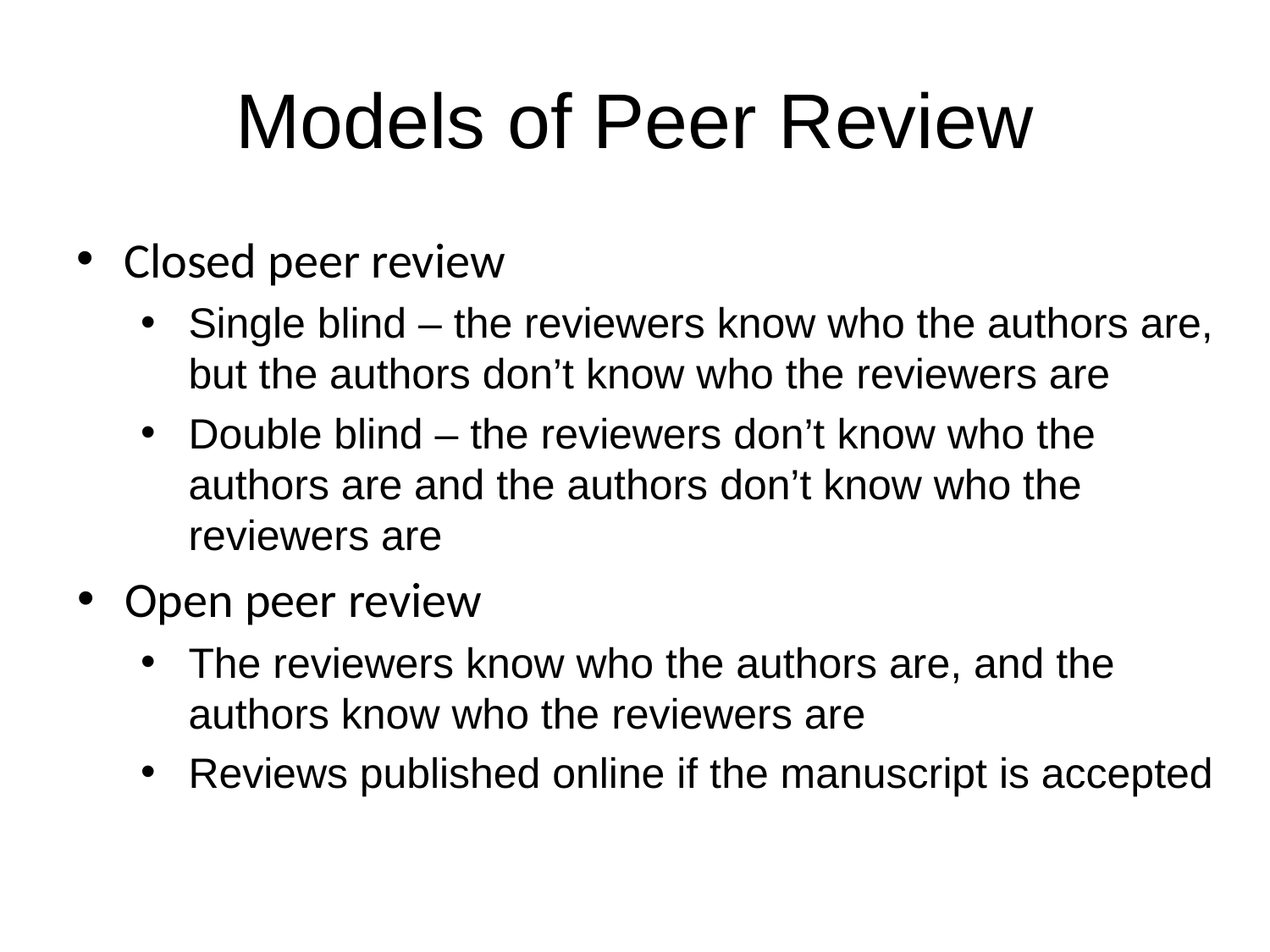

# Models of Peer Review
Closed peer review
Single blind – the reviewers know who the authors are, but the authors don’t know who the reviewers are
Double blind – the reviewers don’t know who the authors are and the authors don’t know who the reviewers are
Open peer review
The reviewers know who the authors are, and the authors know who the reviewers are
Reviews published online if the manuscript is accepted